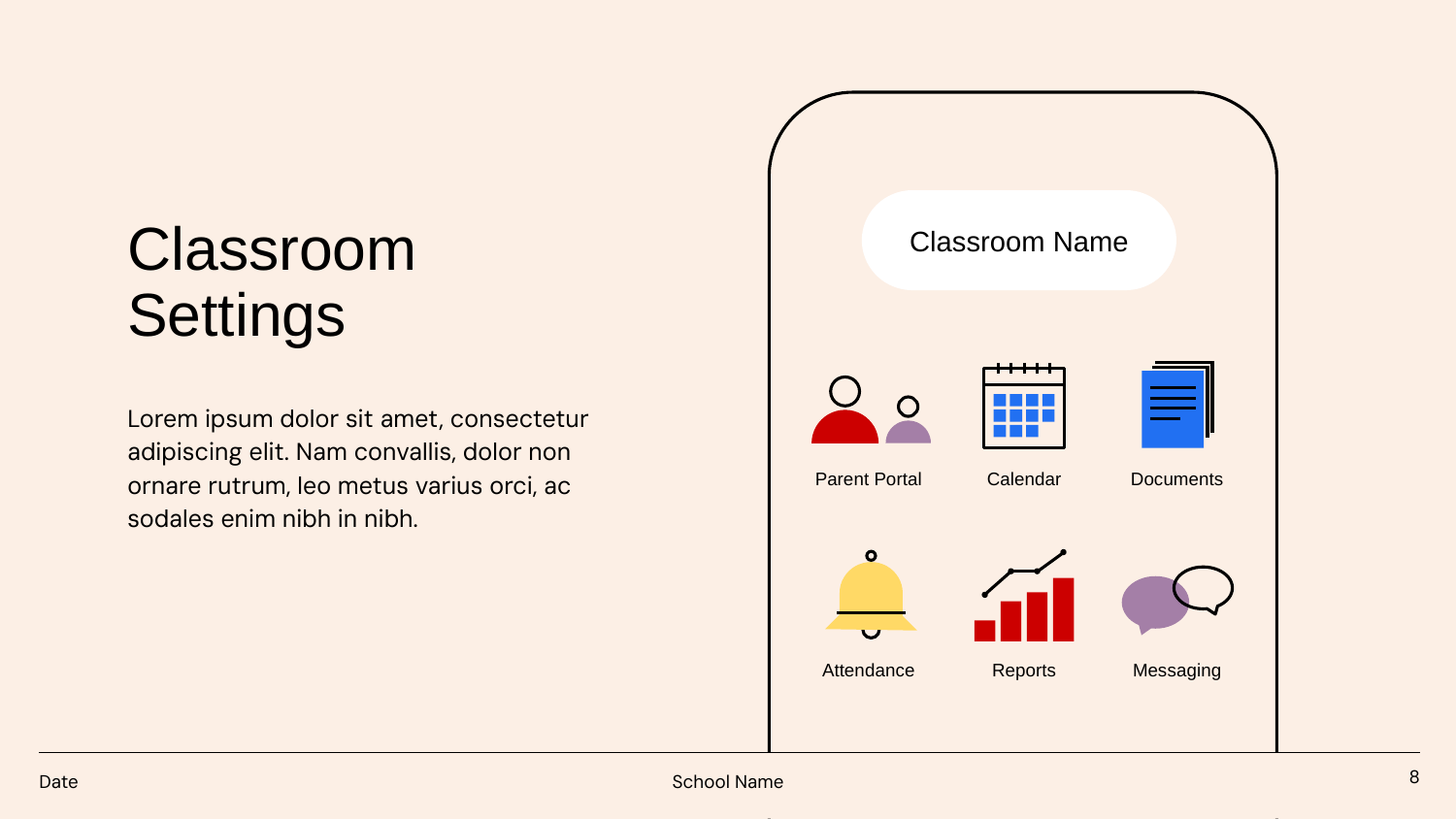

Classroom Name
# Classroom Settings

Lorem ipsum dolor sit amet, consectetur adipiscing elit. Nam convallis, dolor non ornare rutrum, leo metus varius orci, ac sodales enim nibh in nibh.
Parent Portal
Calendar
Documents

Attendance
Reports
Messaging
Date
School Name
8